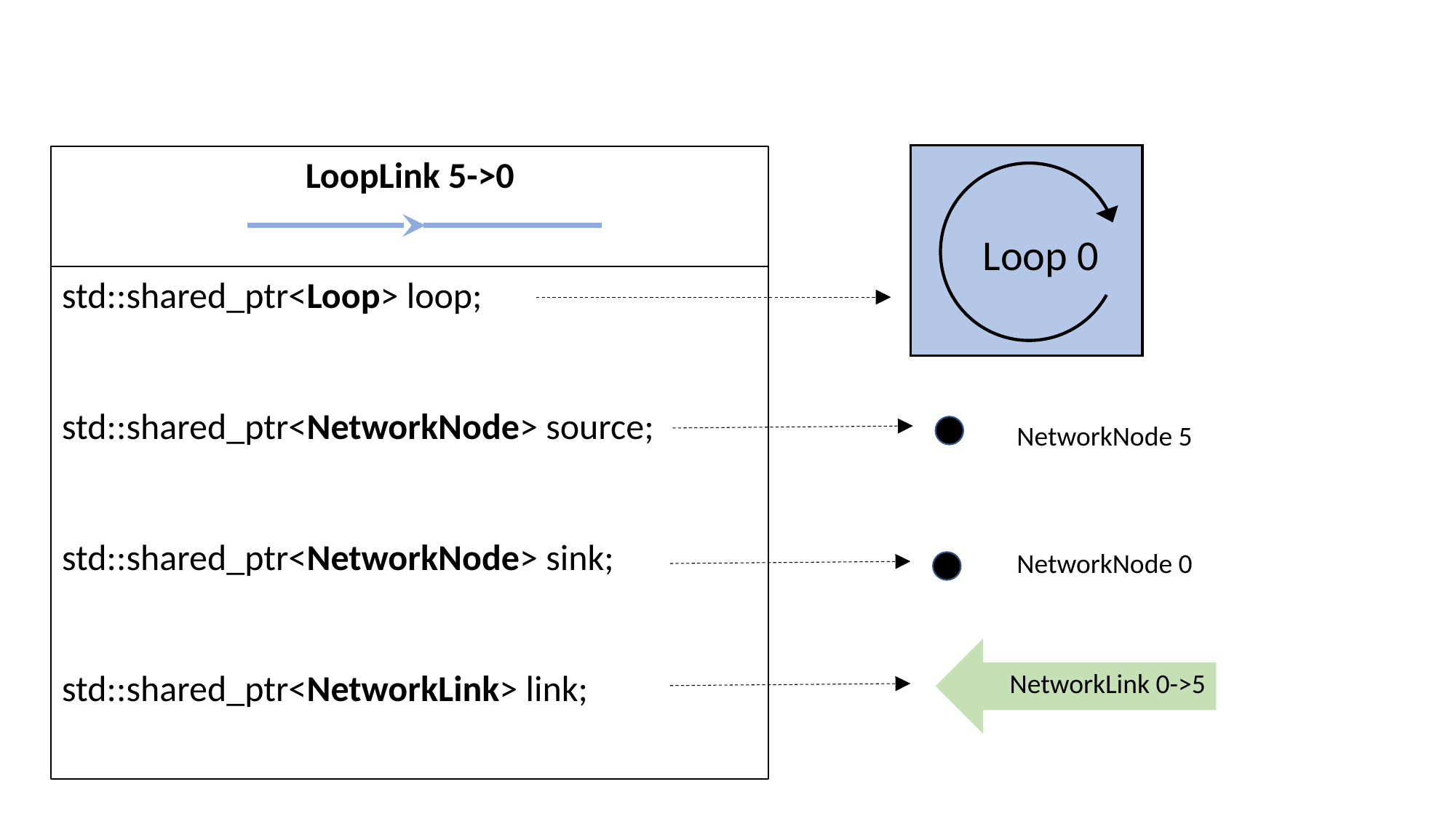

Loop 0
LoopLink 5->0

std::shared_ptr<Loop> loop;

std::shared_ptr<NetworkNode> source;

std::shared_ptr<NetworkNode> sink;

std::shared_ptr<NetworkLink> link;

NetworkNode 5

NetworkNode 0

NetworkLink 0->5